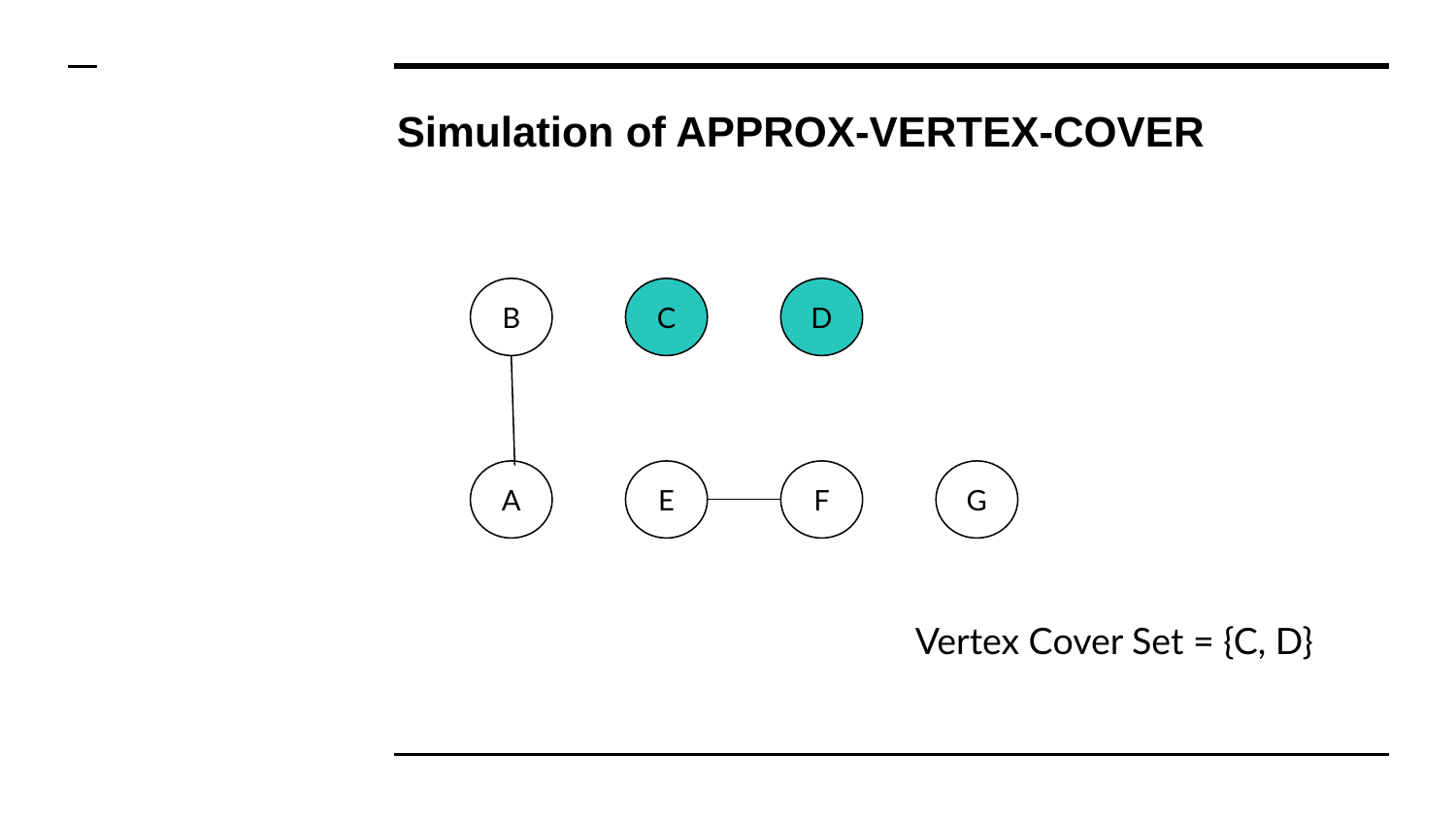

# Simulation of APPROX-VERTEX-COVER

D
B
C
A
E
G
F
Vertex Cover Set = {C, D}